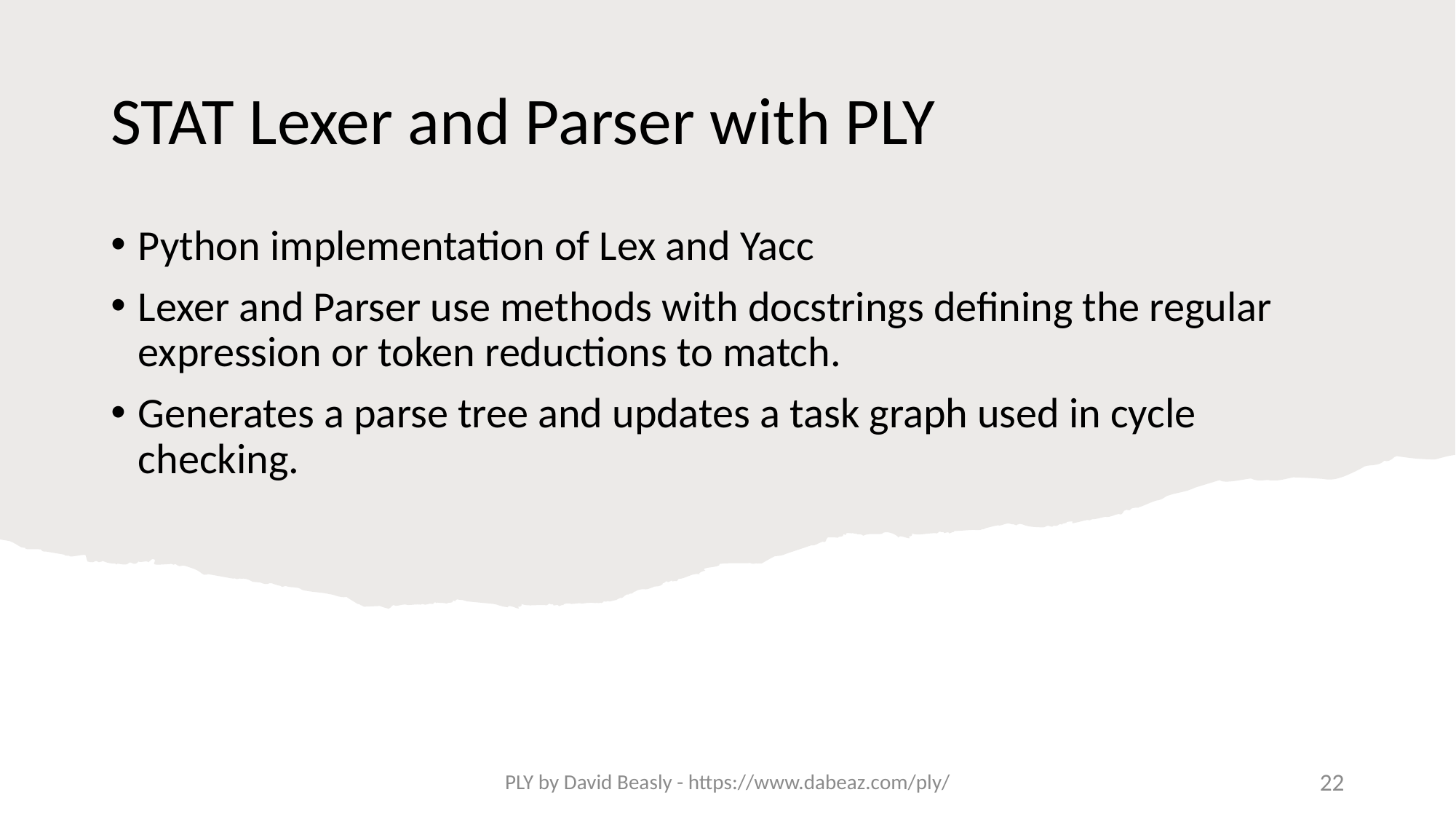

# STAT Lexer and Parser with PLY
Python implementation of Lex and Yacc
Lexer and Parser use methods with docstrings defining the regular expression or token reductions to match.
Generates a parse tree and updates a task graph used in cycle checking.
PLY by David Beasly - https://www.dabeaz.com/ply/
22